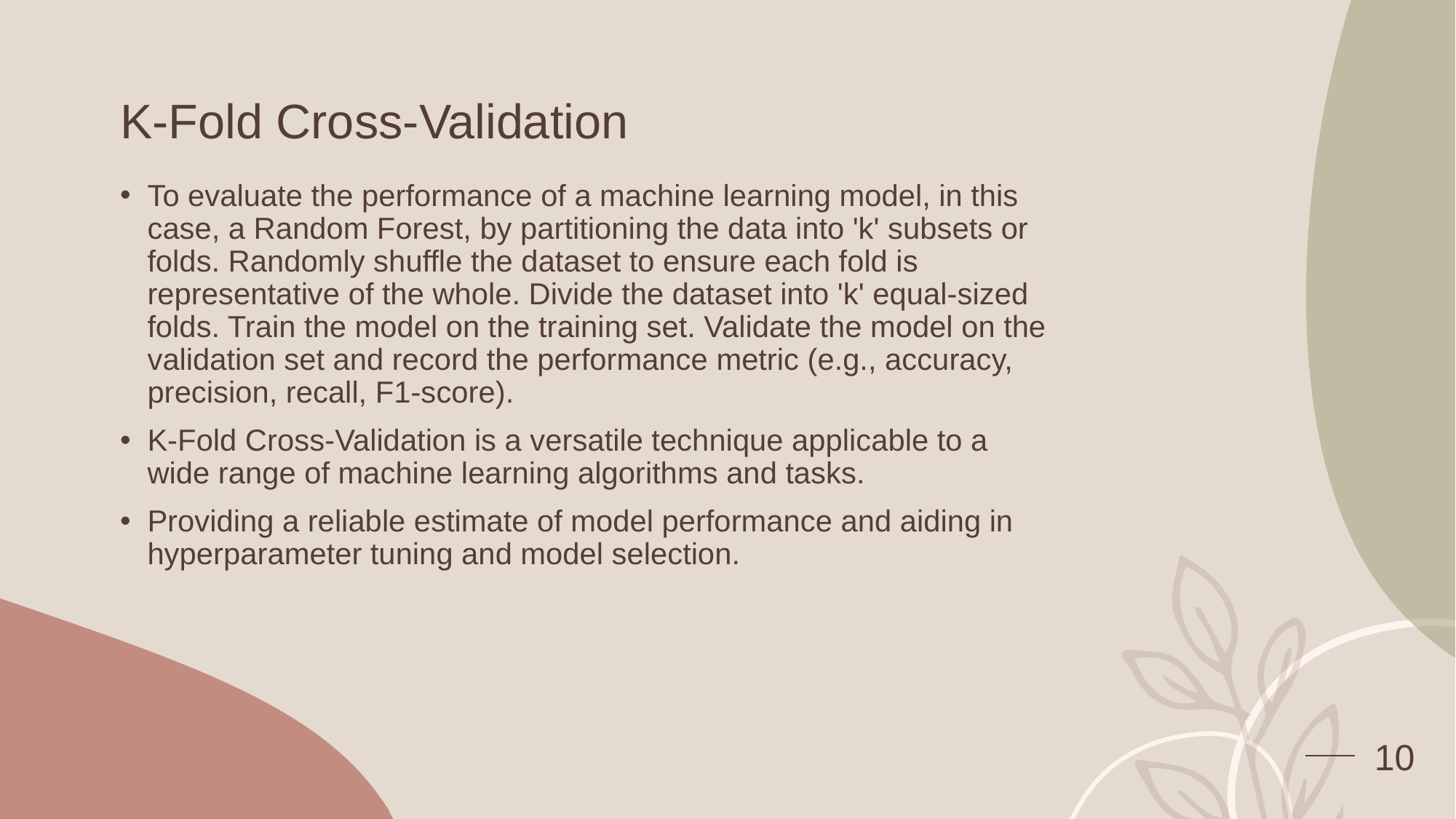

# K-Fold Cross-Validation
To evaluate the performance of a machine learning model, in this case, a Random Forest, by partitioning the data into 'k' subsets or folds. Randomly shuffle the dataset to ensure each fold is representative of the whole. Divide the dataset into 'k' equal-sized folds. Train the model on the training set. Validate the model on the validation set and record the performance metric (e.g., accuracy, precision, recall, F1-score).
K-Fold Cross-Validation is a versatile technique applicable to a wide range of machine learning algorithms and tasks.
Providing a reliable estimate of model performance and aiding in hyperparameter tuning and model selection.

10